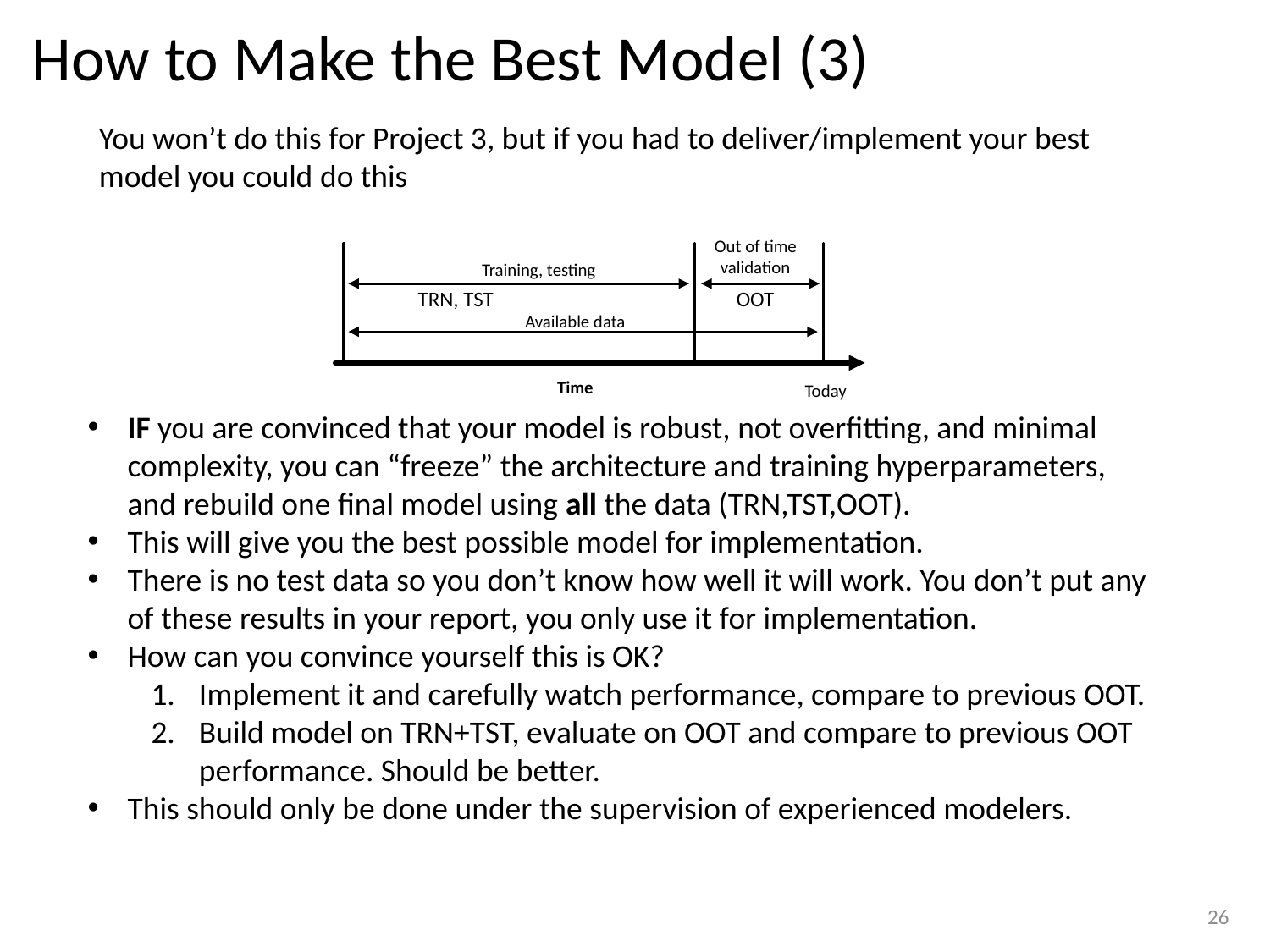

# How to Make the Best Model (3)
You won’t do this for Project 3, but if you had to deliver/implement your best model you could do this
Out of time validation
Training, testing
Available data
Time
Today
TRN, TST
OOT
IF you are convinced that your model is robust, not overfitting, and minimal complexity, you can “freeze” the architecture and training hyperparameters, and rebuild one final model using all the data (TRN,TST,OOT).
This will give you the best possible model for implementation.
There is no test data so you don’t know how well it will work. You don’t put any of these results in your report, you only use it for implementation.
How can you convince yourself this is OK?
Implement it and carefully watch performance, compare to previous OOT.
Build model on TRN+TST, evaluate on OOT and compare to previous OOT performance. Should be better.
This should only be done under the supervision of experienced modelers.
26